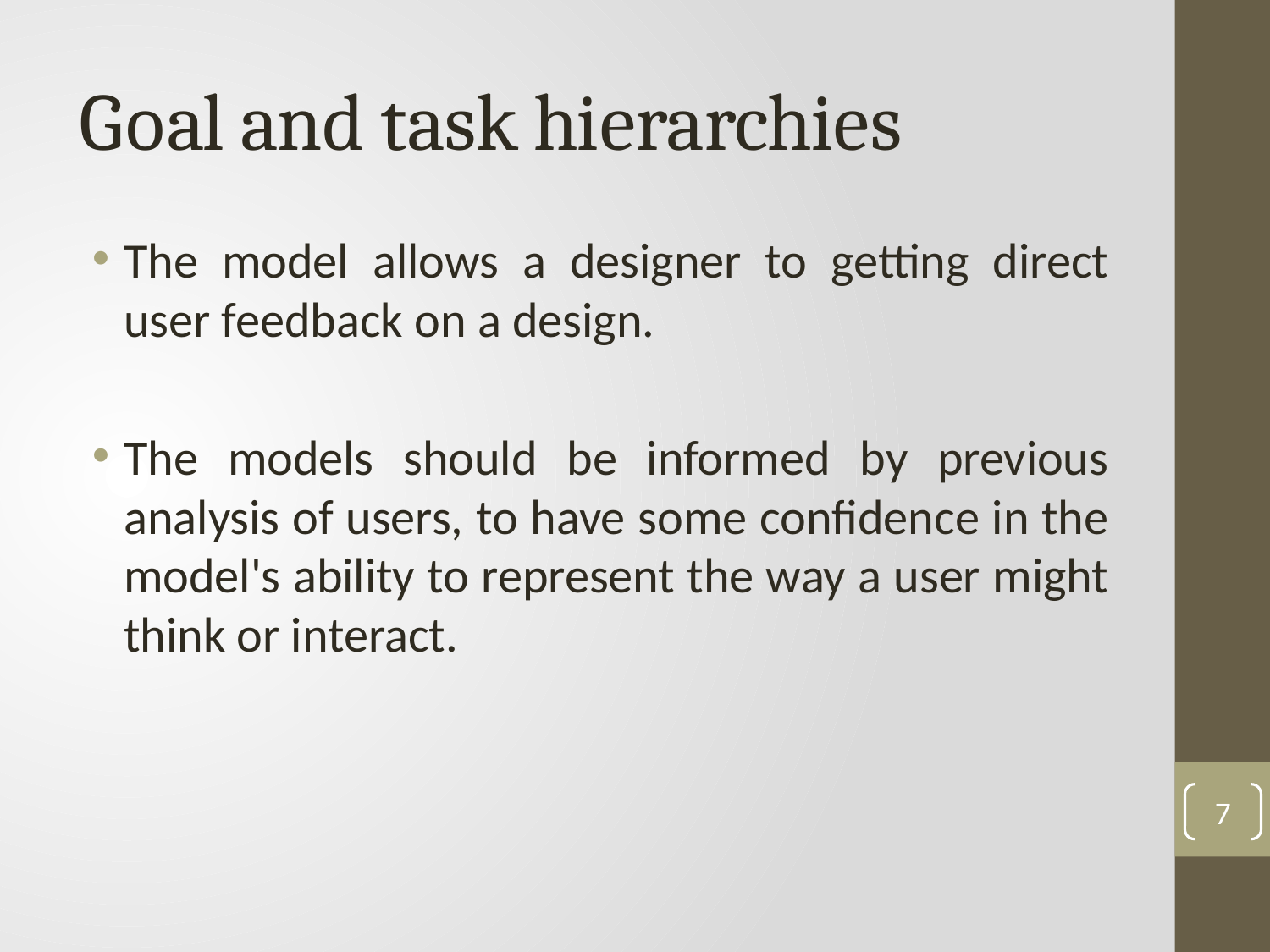

# Goal and task hierarchies
The model allows a designer to getting direct user feedback on a design.

The models should be informed by previous analysis of users, to have some confidence in the model's ability to represent the way a user might think or interact.

7